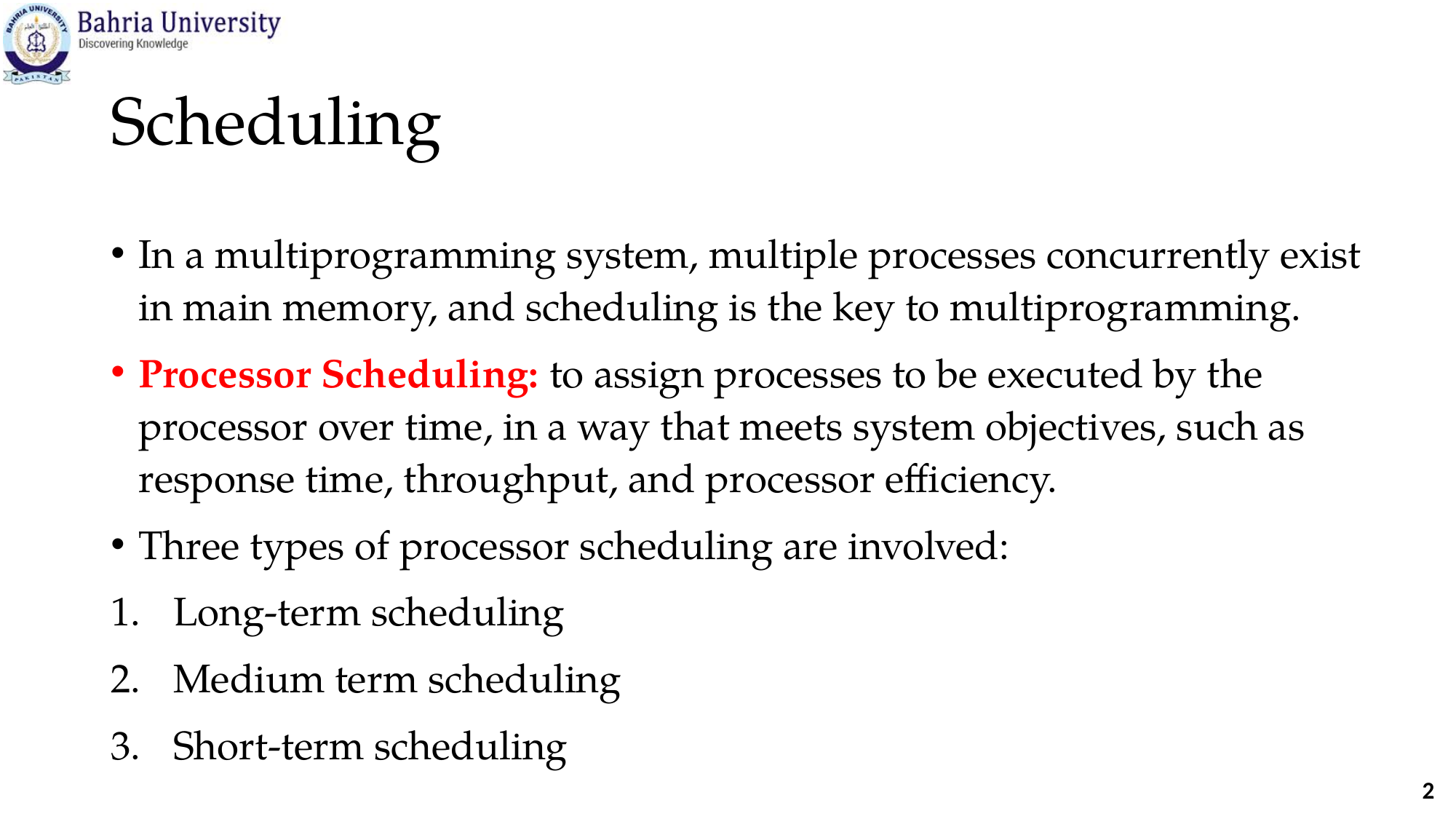

# Scheduling
In a multiprogramming system, multiple processes concurrently exist in main memory, and scheduling is the key to multiprogramming.
Processor Scheduling: to assign processes to be executed by the processor over time, in a way that meets system objectives, such as response time, throughput, and processor efficiency.
Three types of processor scheduling are involved:
Long-term scheduling
Medium term scheduling
Short-term scheduling

2